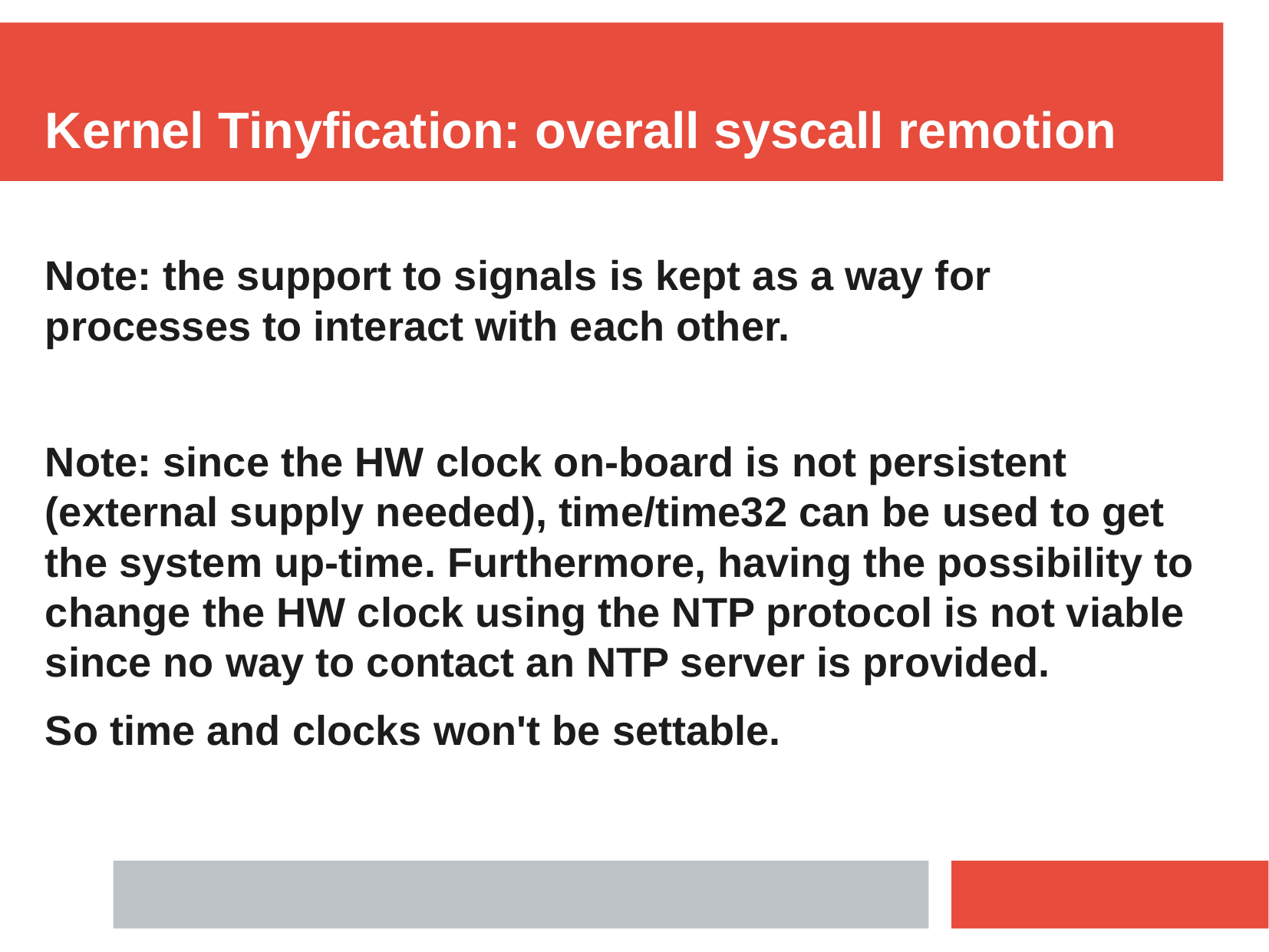

Kernel Tinyfication: overall syscall remotion
Note: the support to signals is kept as a way for processes to interact with each other.

Note: since the HW clock on-board is not persistent (external supply needed), time/time32 can be used to get the system up-time. Furthermore, having the possibility to change the HW clock using the NTP protocol is not viable since no way to contact an NTP server is provided.
So time and clocks won't be settable.